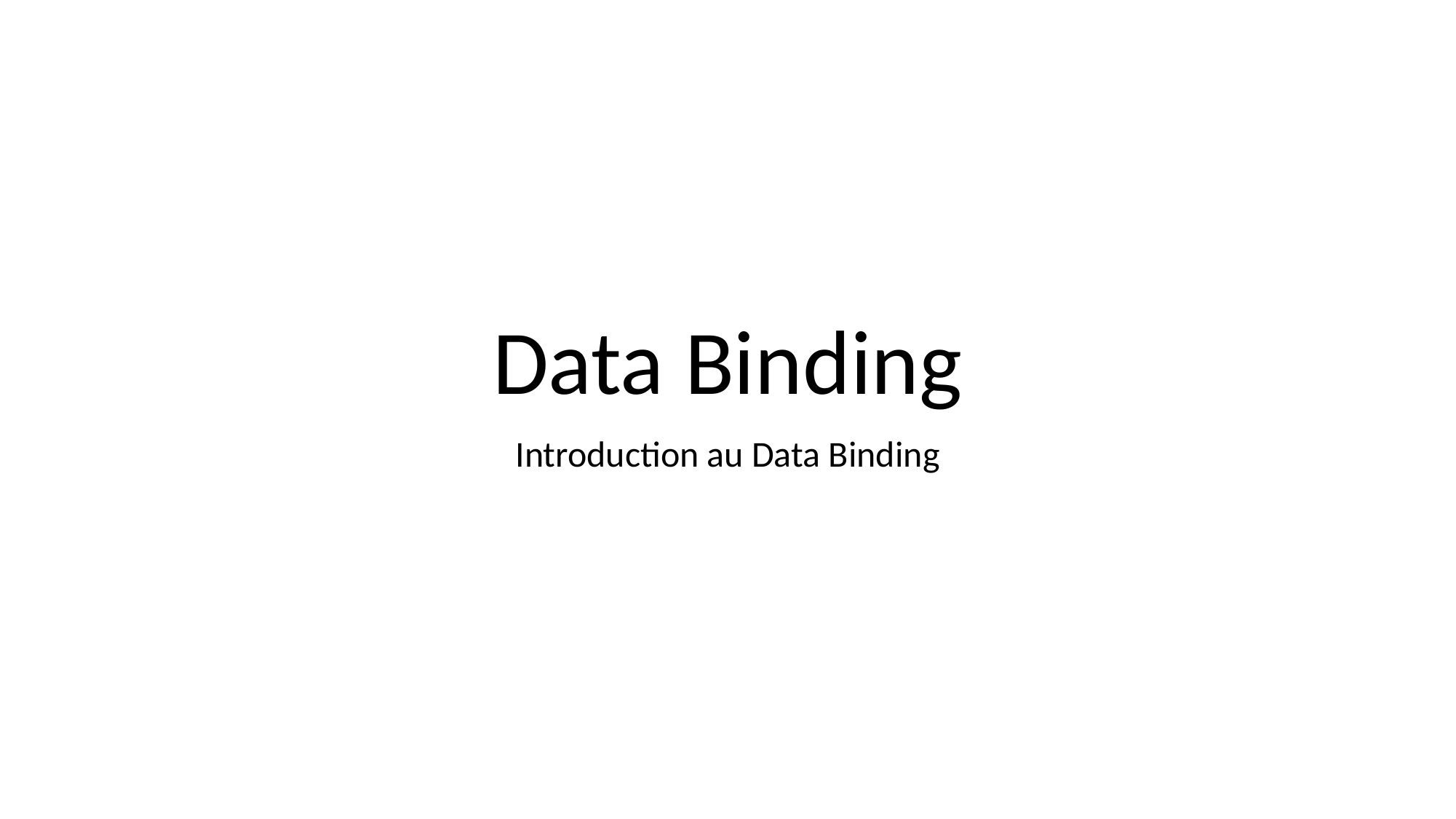

# Data Binding
Introduction au Data Binding